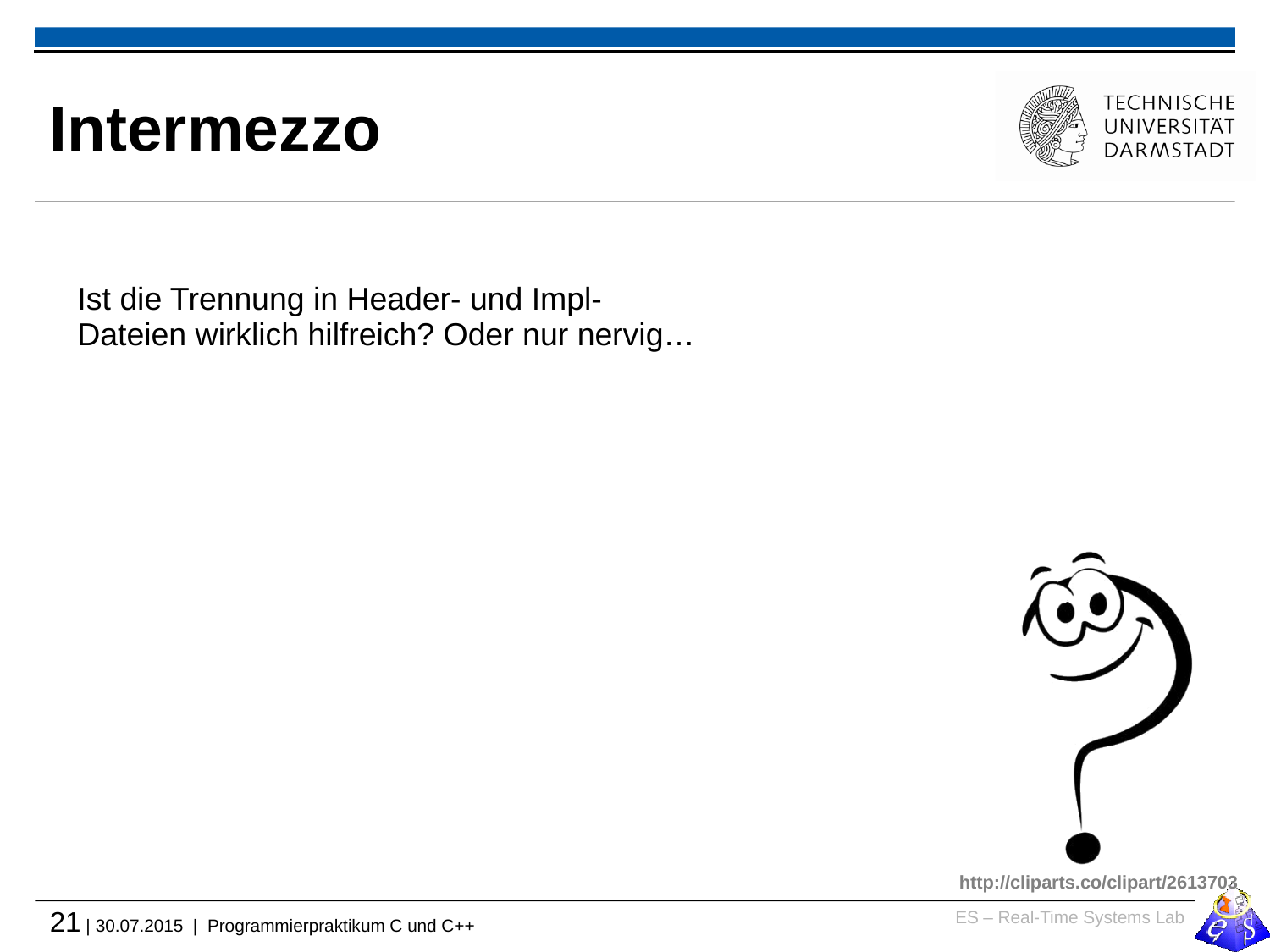

# Intermezzo
Ist die Trennung in Header- und Impl-Dateien wirklich hilfreich? Oder nur nervig…